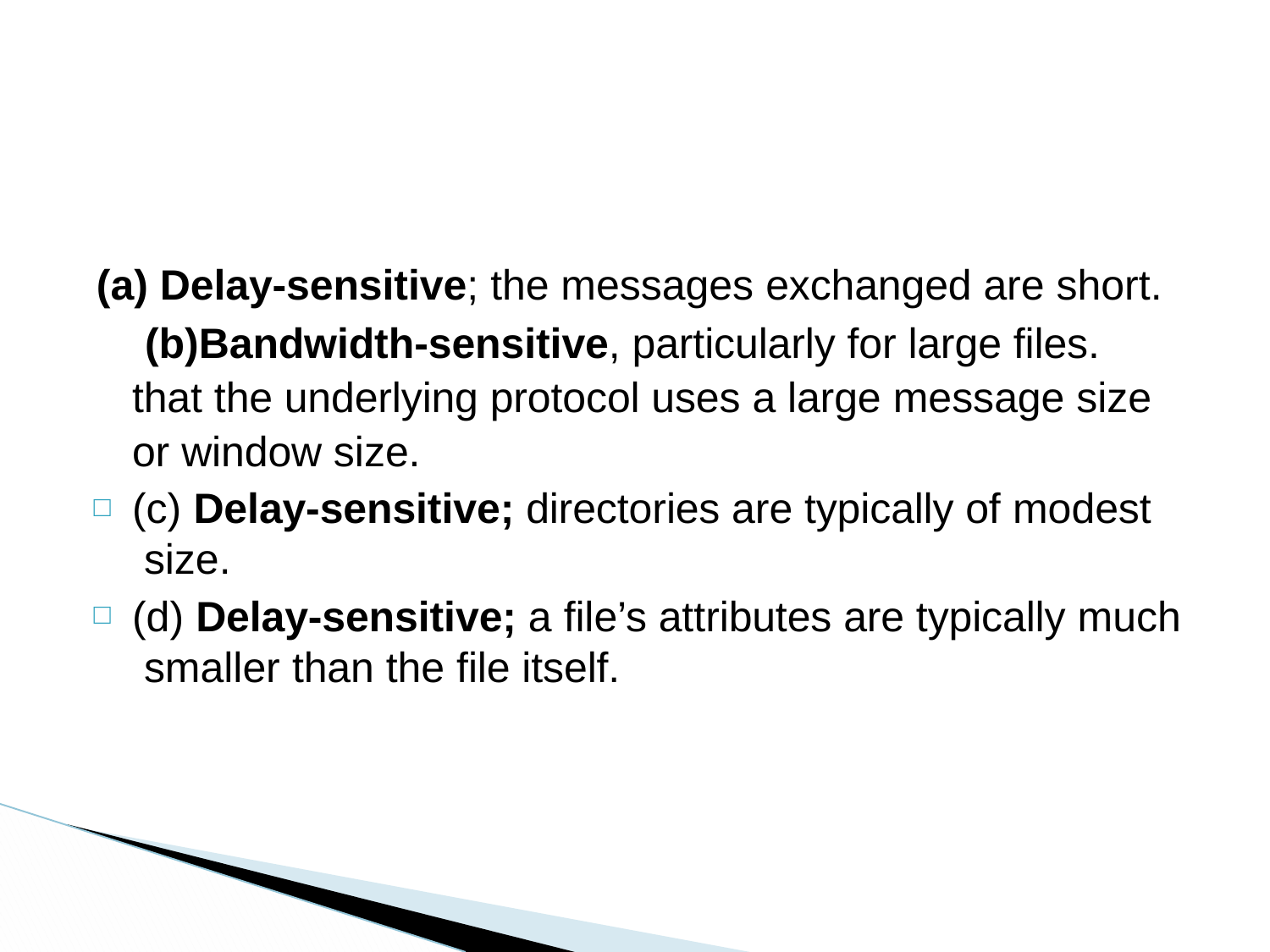

Delay-sensitive; the messages exchanged are short.
Bandwidth-sensitive, particularly for large files.  that the underlying protocol uses a large message size  or window size.
(c) Delay-sensitive; directories are typically of modest  size.
(d) Delay-sensitive; a file’s attributes are typically much  smaller than the file itself.